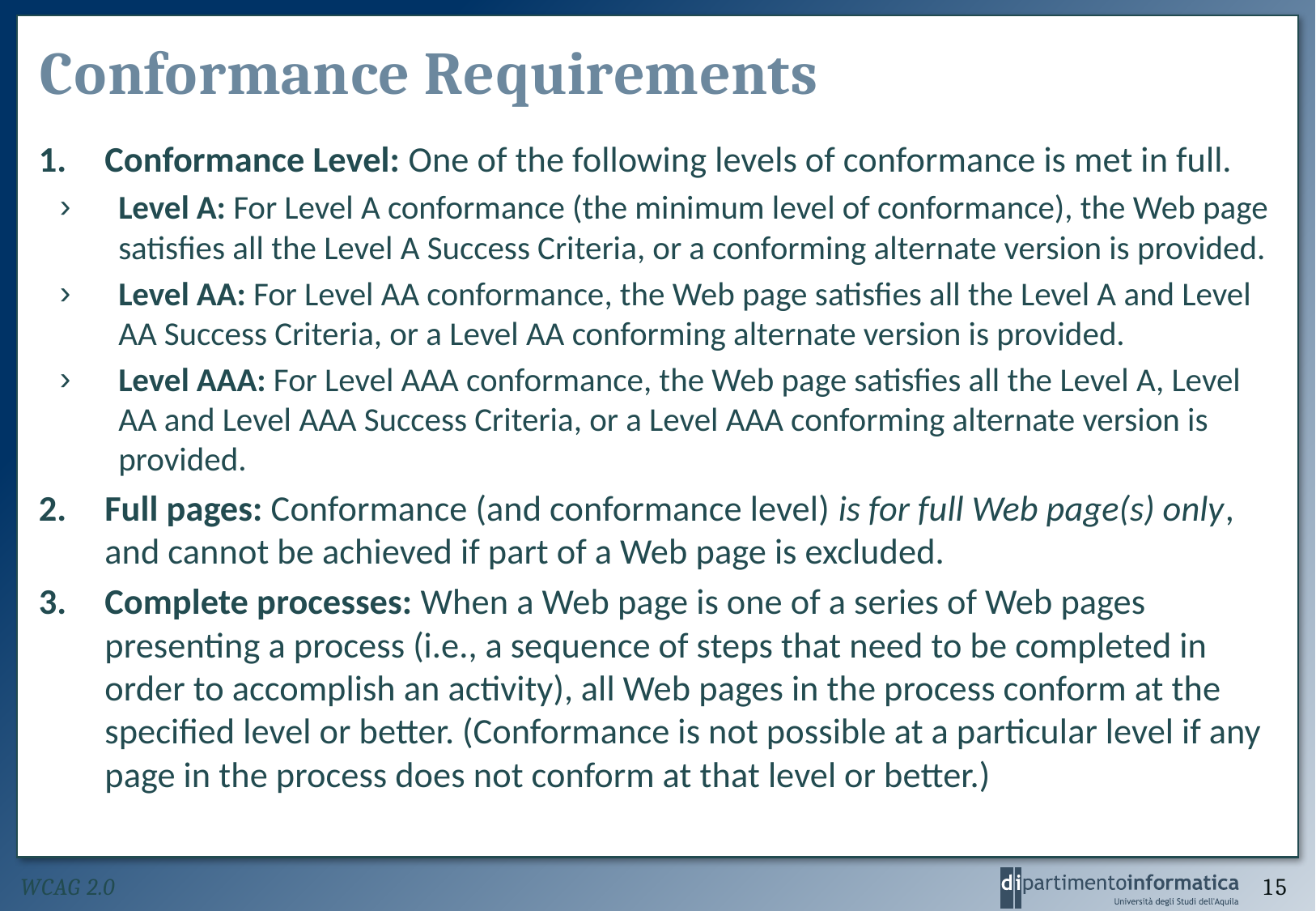

# Conformance Requirements
Conformance Level: One of the following levels of conformance is met in full.
Level A: For Level A conformance (the minimum level of conformance), the Web page satisfies all the Level A Success Criteria, or a conforming alternate version is provided.
Level AA: For Level AA conformance, the Web page satisfies all the Level A and Level AA Success Criteria, or a Level AA conforming alternate version is provided.
Level AAA: For Level AAA conformance, the Web page satisfies all the Level A, Level AA and Level AAA Success Criteria, or a Level AAA conforming alternate version is provided.
Full pages: Conformance (and conformance level) is for full Web page(s) only, and cannot be achieved if part of a Web page is excluded.
Complete processes: When a Web page is one of a series of Web pages presenting a process (i.e., a sequence of steps that need to be completed in order to accomplish an activity), all Web pages in the process conform at the specified level or better. (Conformance is not possible at a particular level if any page in the process does not conform at that level or better.)
WCAG 2.0
15